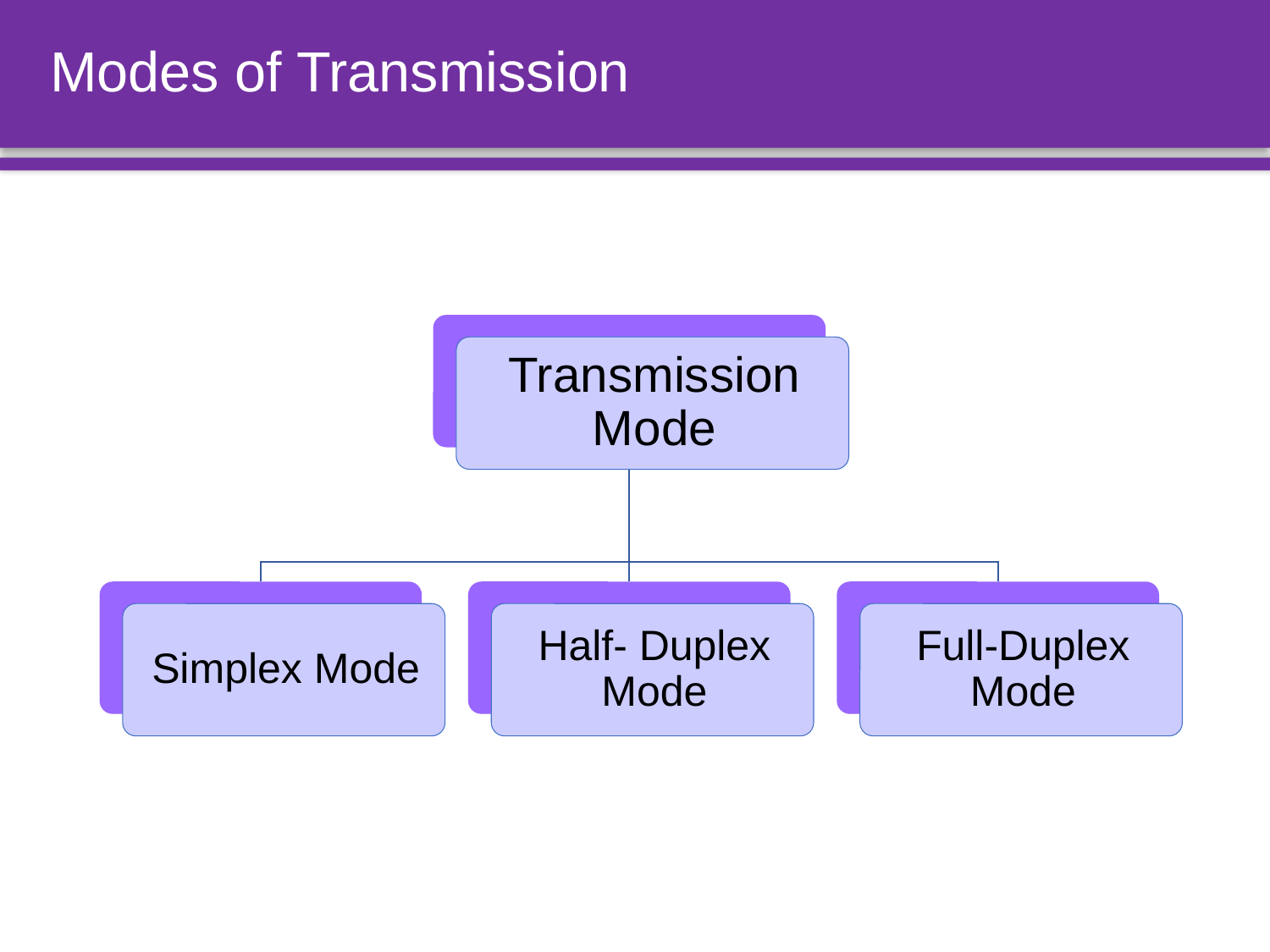

# Modes of Transmission
Transmission Mode
Simplex Mode
Half- Duplex Mode
Full-Duplex Mode